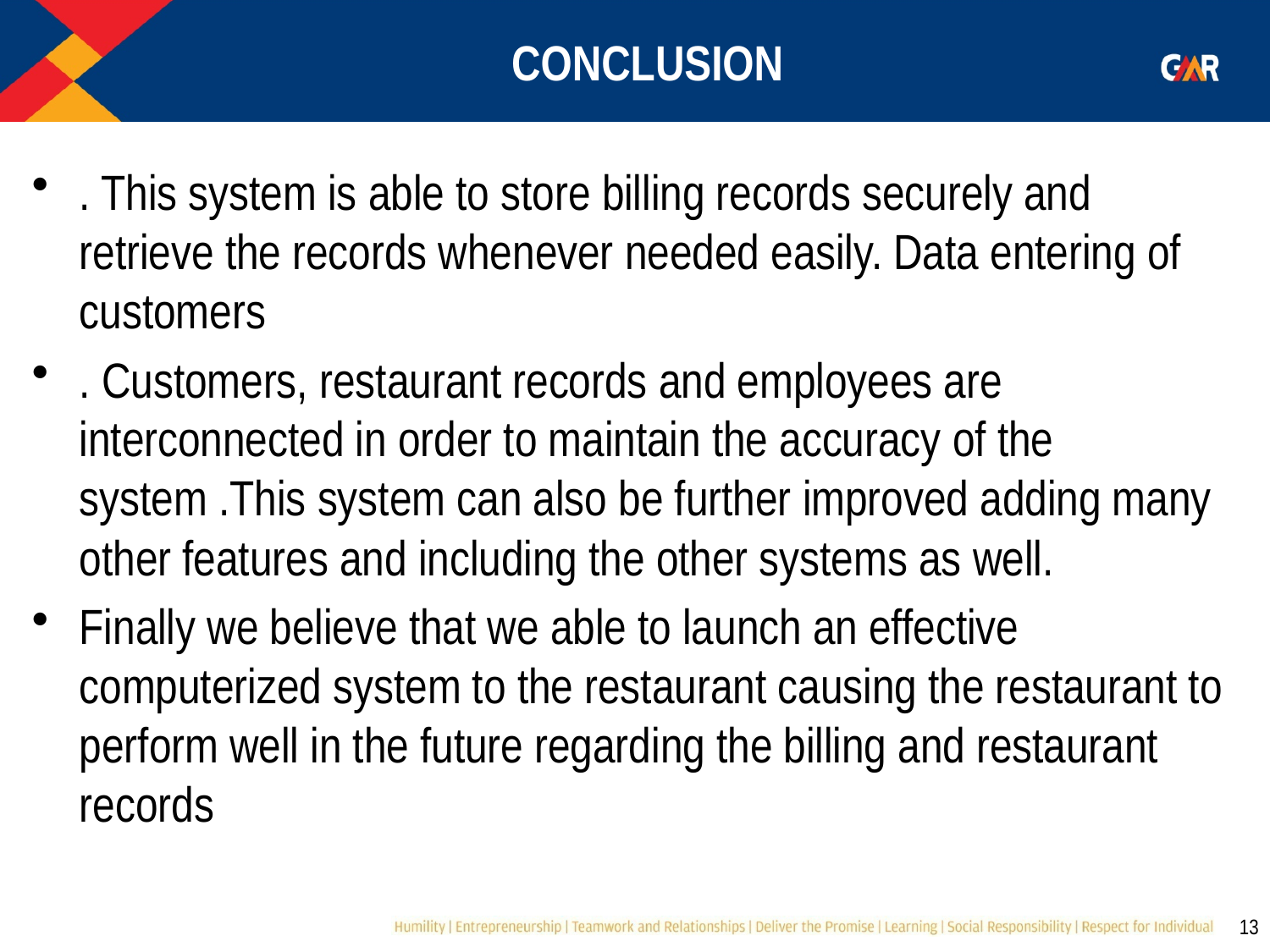

# CONCLUSION
. This system is able to store billing records securely and retrieve the records whenever needed easily. Data entering of customers
. Customers, restaurant records and employees are interconnected in order to maintain the accuracy of the system .This system can also be further improved adding many other features and including the other systems as well.
Finally we believe that we able to launch an effective computerized system to the restaurant causing the restaurant to perform well in the future regarding the billing and restaurant records